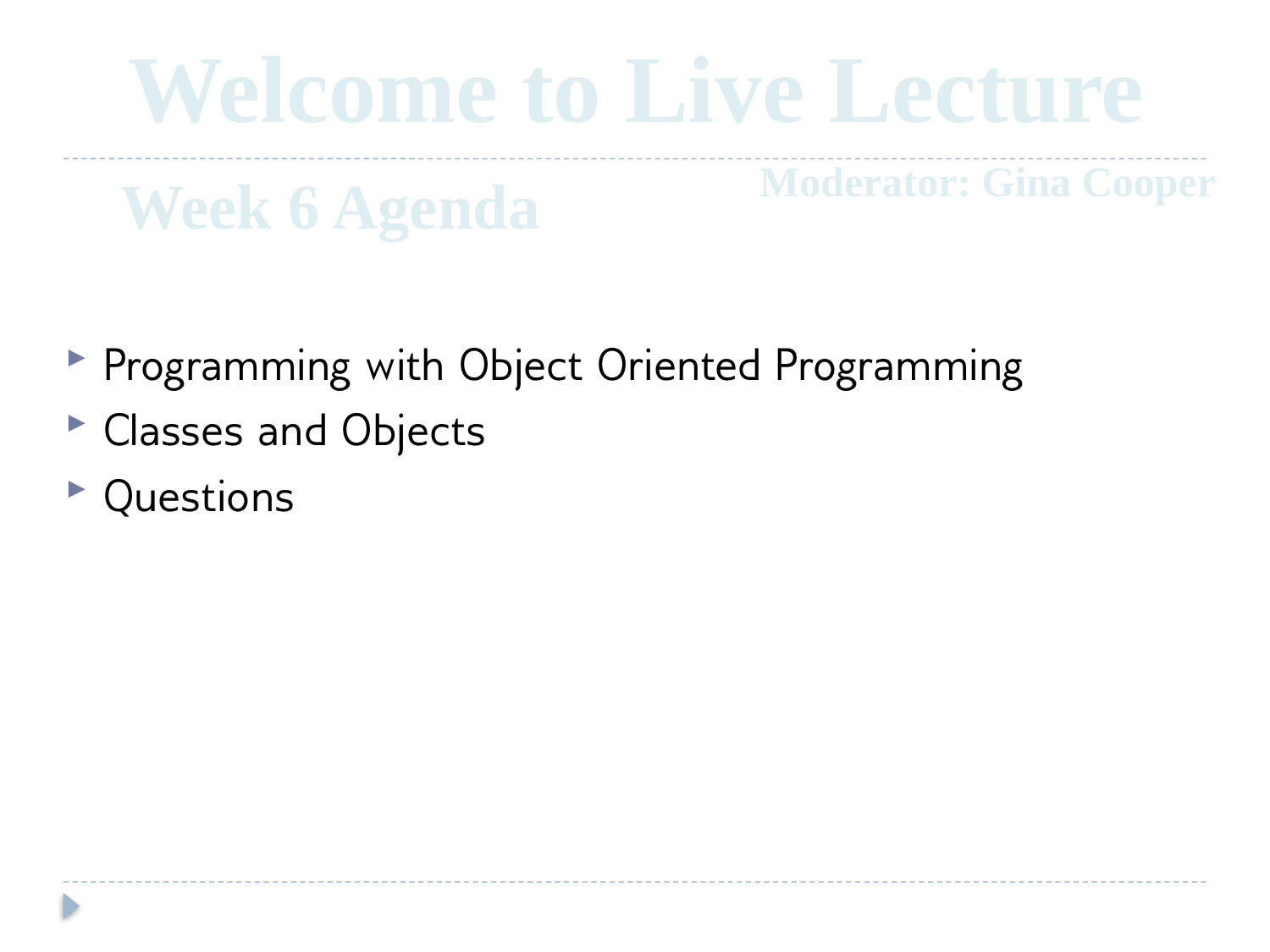

Welcome to Live Lecture
Moderator: Gina Cooper
Week 6 Agenda
Programming with Object Oriented Programming
Classes and Objects
Questions